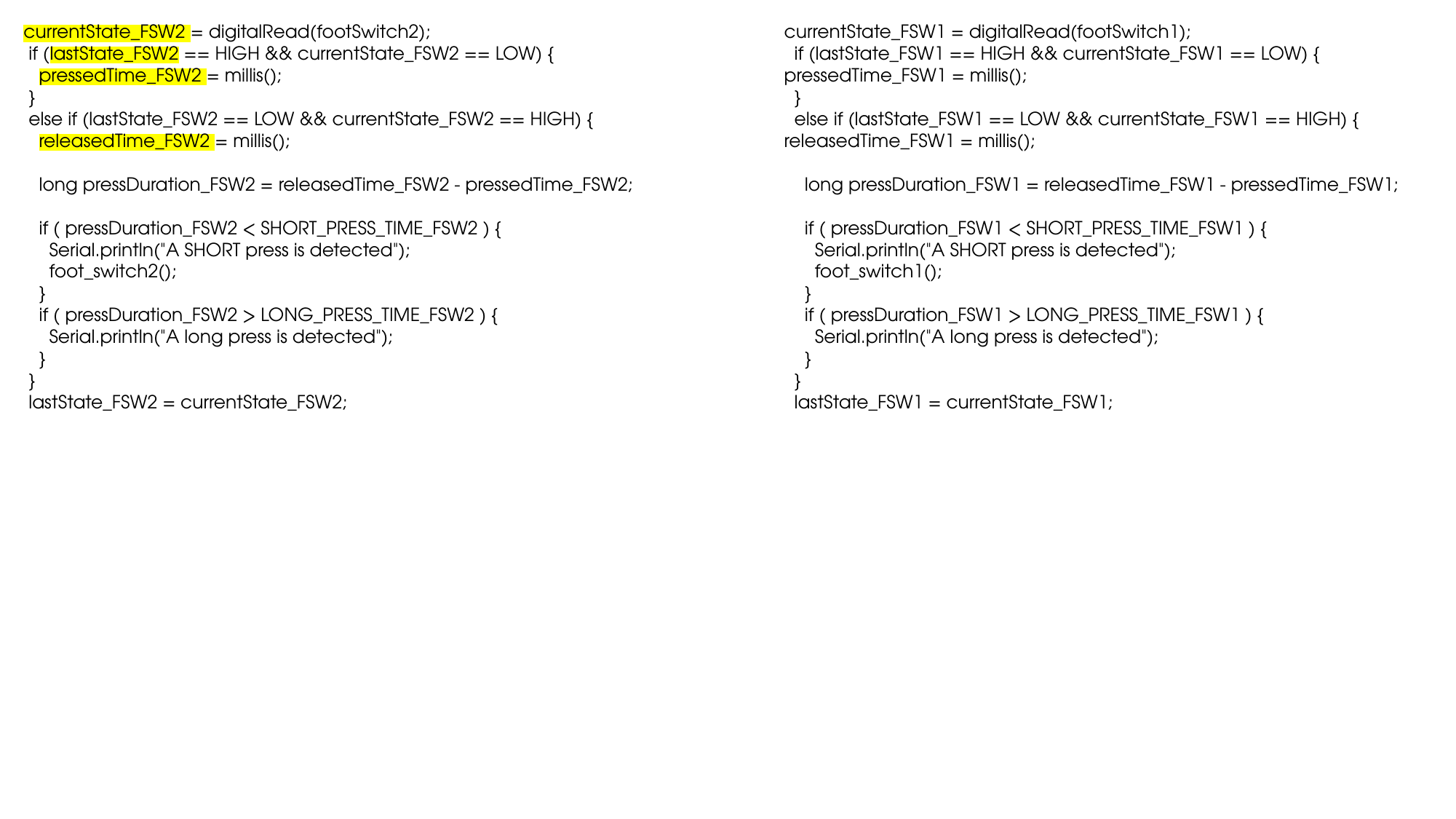

currentState_FSW2 = digitalRead(footSwitch2);
  if (lastState_FSW2 == HIGH && currentState_FSW2 == LOW) {
    pressedTime_FSW2 = millis();
  }
  else if (lastState_FSW2 == LOW && currentState_FSW2 == HIGH) {
    releasedTime_FSW2 = millis();

    long pressDuration_FSW2 = releasedTime_FSW2 - pressedTime_FSW2;

    if ( pressDuration_FSW2 < SHORT_PRESS_TIME_FSW2 ) {
      Serial.println("A SHORT press is detected");
      foot_switch2();
    }
    if ( pressDuration_FSW2 > LONG_PRESS_TIME_FSW2 ) {
      Serial.println("A long press is detected");
    }
  }
  lastState_FSW2 = currentState_FSW2;
currentState_FSW1 = digitalRead(footSwitch1);
  if (lastState_FSW1 == HIGH && currentState_FSW1 == LOW) {
pressedTime_FSW1 = millis();
  }
  else if (lastState_FSW1 == LOW && currentState_FSW1 == HIGH) {
releasedTime_FSW1 = millis();

    long pressDuration_FSW1 = releasedTime_FSW1 - pressedTime_FSW1;

    if ( pressDuration_FSW1 < SHORT_PRESS_TIME_FSW1 ) {
      Serial.println("A SHORT press is detected");
      foot_switch1();
    }
    if ( pressDuration_FSW1 > LONG_PRESS_TIME_FSW1 ) {
      Serial.println("A long press is detected");
    }
  }
  lastState_FSW1 = currentState_FSW1;